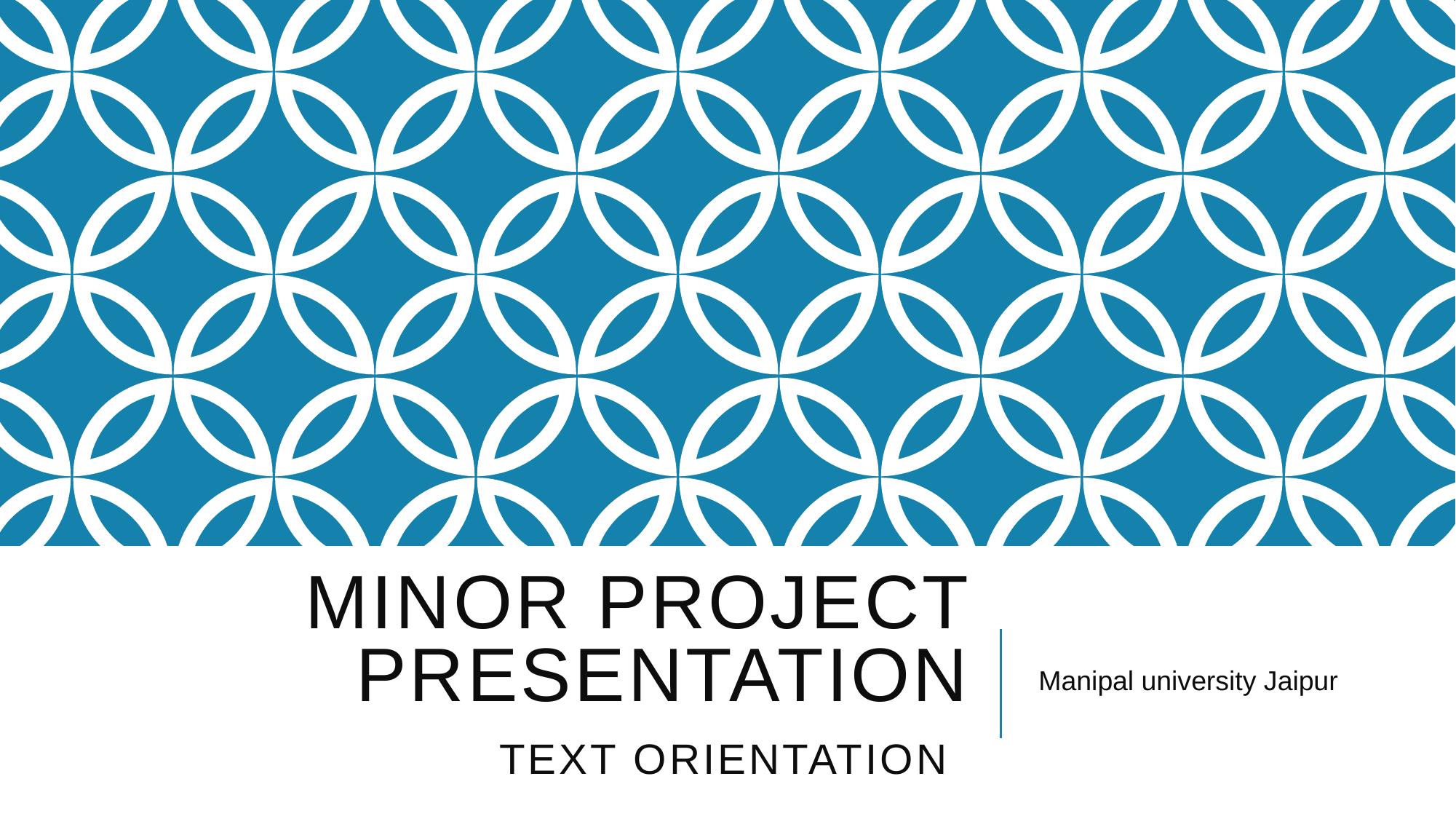

# Minor Project Presentation Text Orientation
Manipal university Jaipur